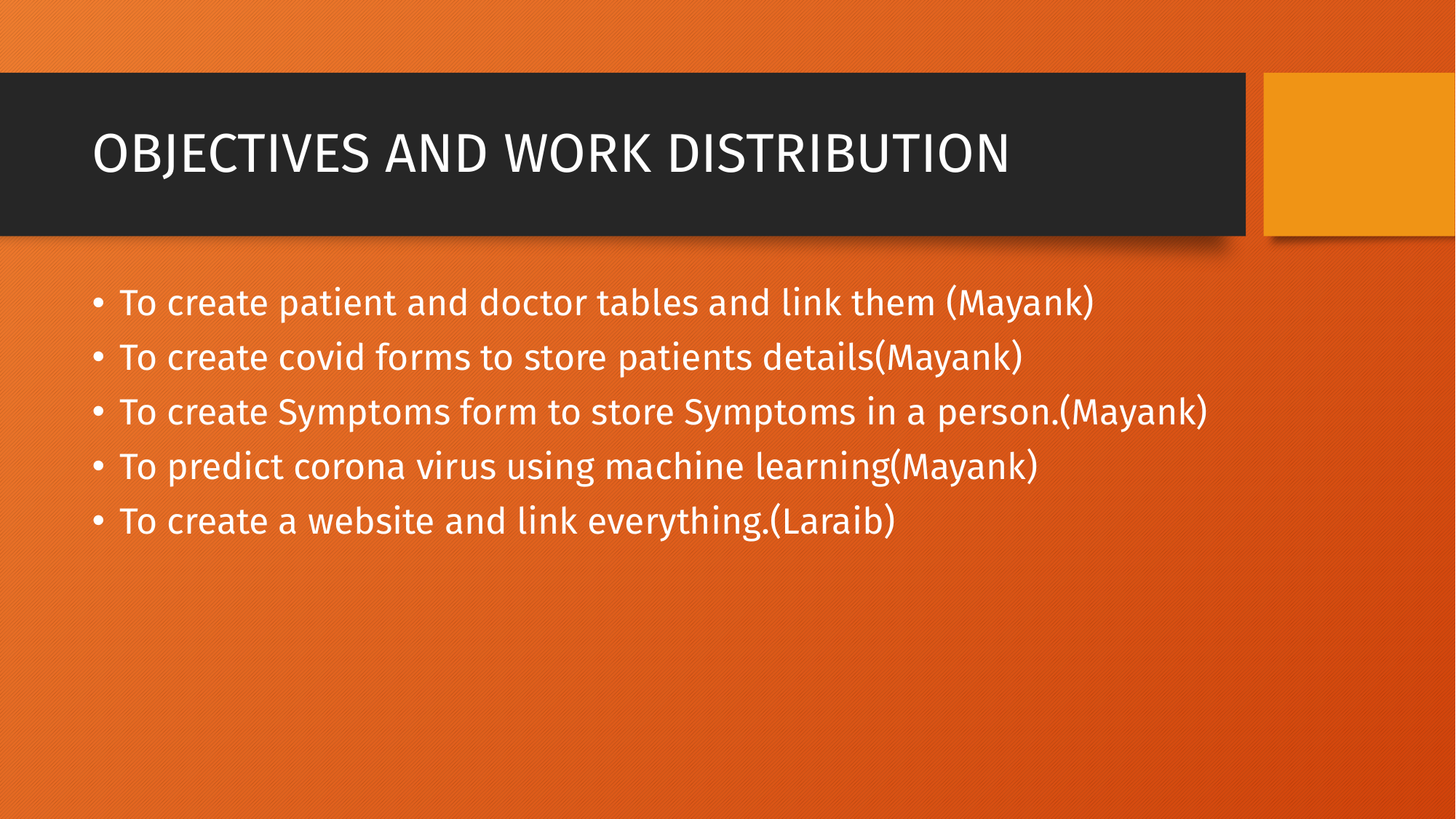

# OBJECTIVES AND WORK DISTRIBUTION
To create patient and doctor tables and link them (Mayank)
To create covid forms to store patients details(Mayank)
To create Symptoms form to store Symptoms in a person.(Mayank)
To predict corona virus using machine learning(Mayank)
To create a website and link everything.(Laraib)